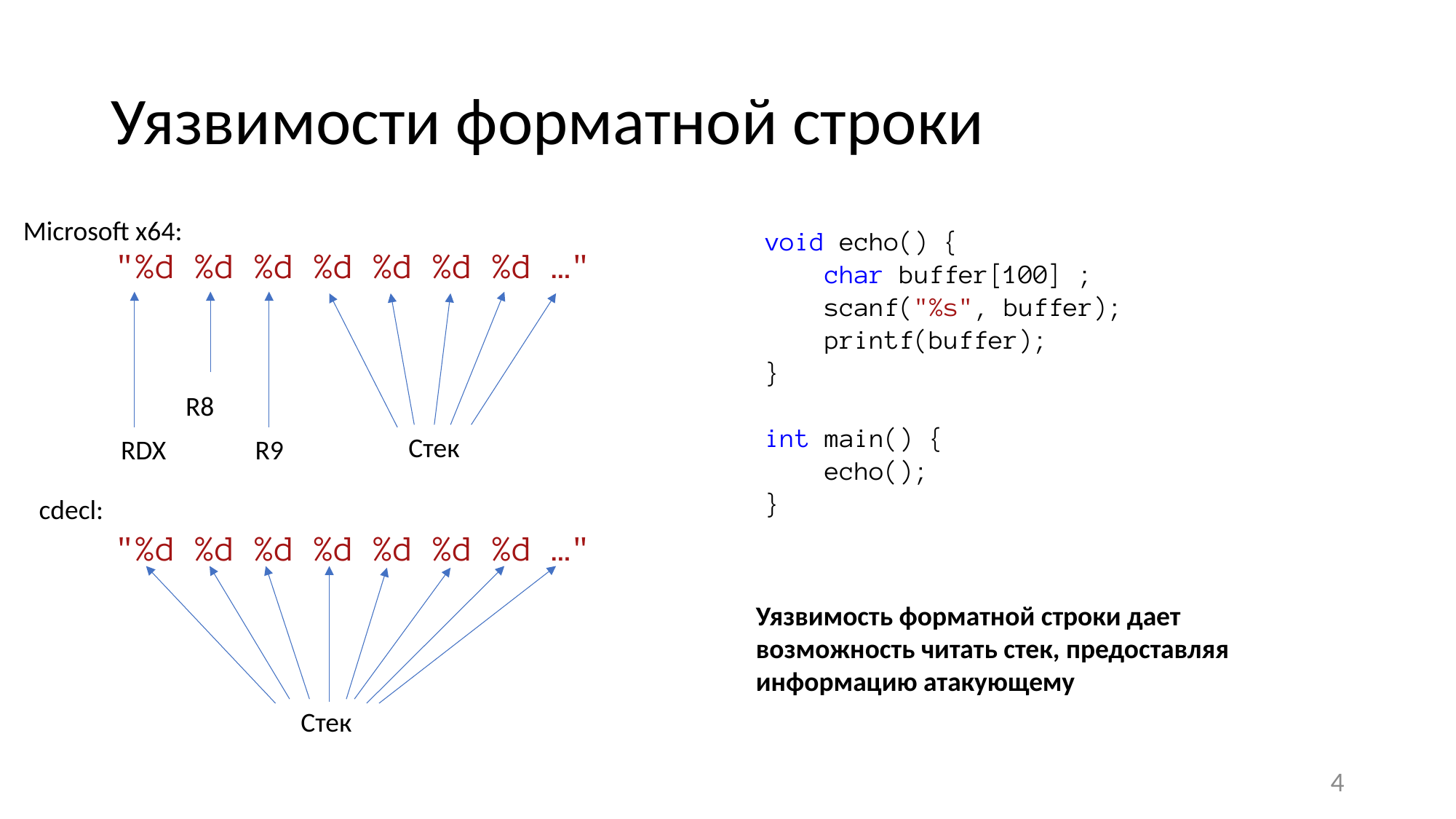

# Уязвимости форматной строки
Microsoft x64:
void echo() {
    char buffer[100] ;
    scanf("%s", buffer);
    printf(buffer);
}

int main() {
    echo();
}
"%d %d %d %d %d %d %d …"
R8
Стек
R9
RDX
cdecl:
"%d %d %d %d %d %d %d …"
Уязвимость форматной строки дает возможность читать стек, предоставляя информацию атакующему
Стек
4